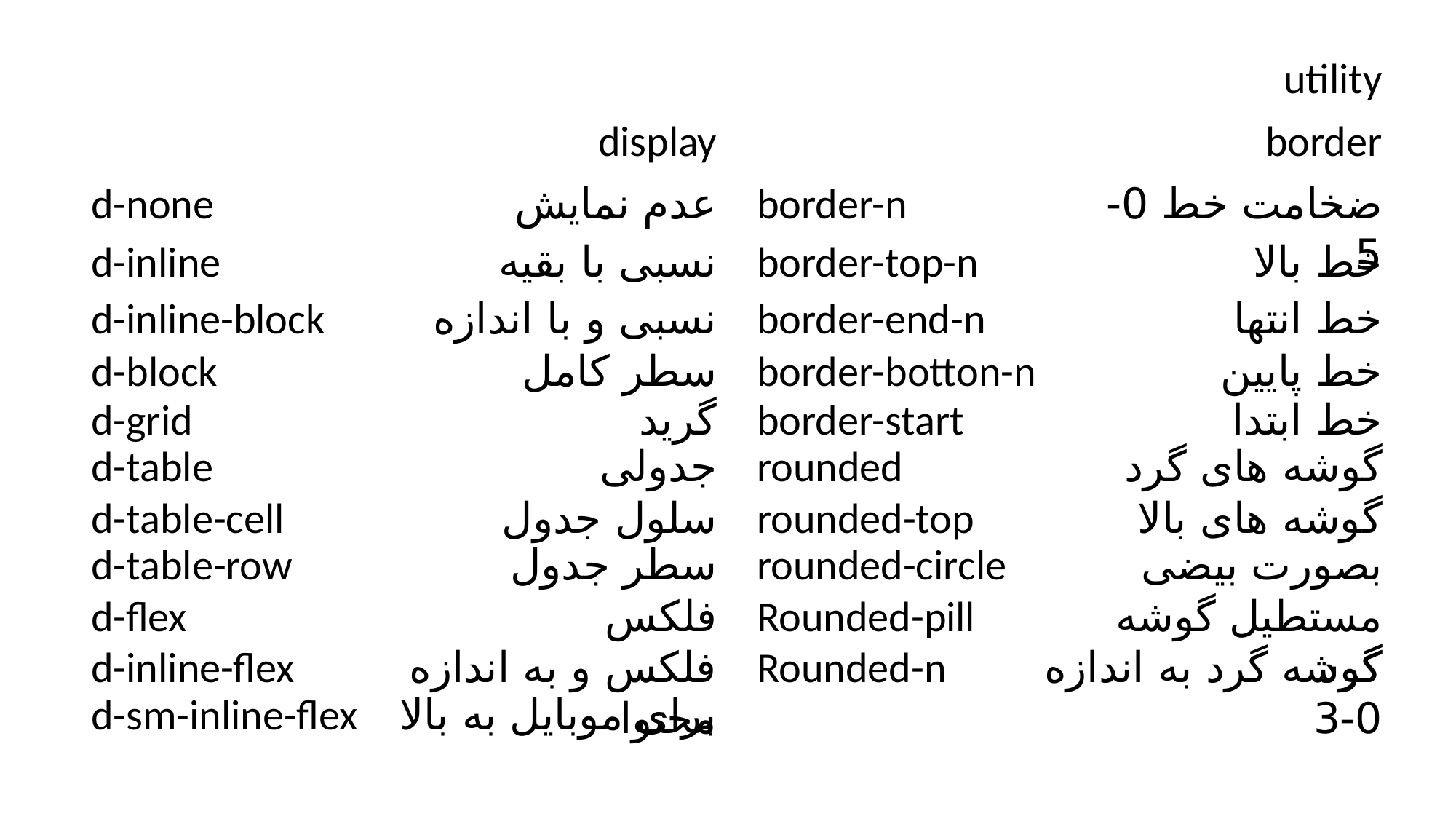

utility
display
border
d-none
عدم نمایش
border-n
ضخامت خط 0-5
d-inline
نسبی با بقیه
border-top-n
خط بالا
d-inline-block
نسبی و با اندازه
border-end-n
خط انتها
d-block
سطر کامل
border-botton-n
خط پایین
d-grid
گرید
border-start
خط ابتدا
d-table
جدولی
rounded
گوشه های گرد
d-table-cell
سلول جدول
rounded-top
گوشه های بالا
d-table-row
سطر جدول
rounded-circle
بصورت بیضی
d-flex
فلکس
Rounded-pill
مستطیل گوشه گرد
d-inline-flex
فلکس و به اندازه محتوا
Rounded-n
گوشه گرد به اندازه 0-3
d-sm-inline-flex
برای موبایل به بالا